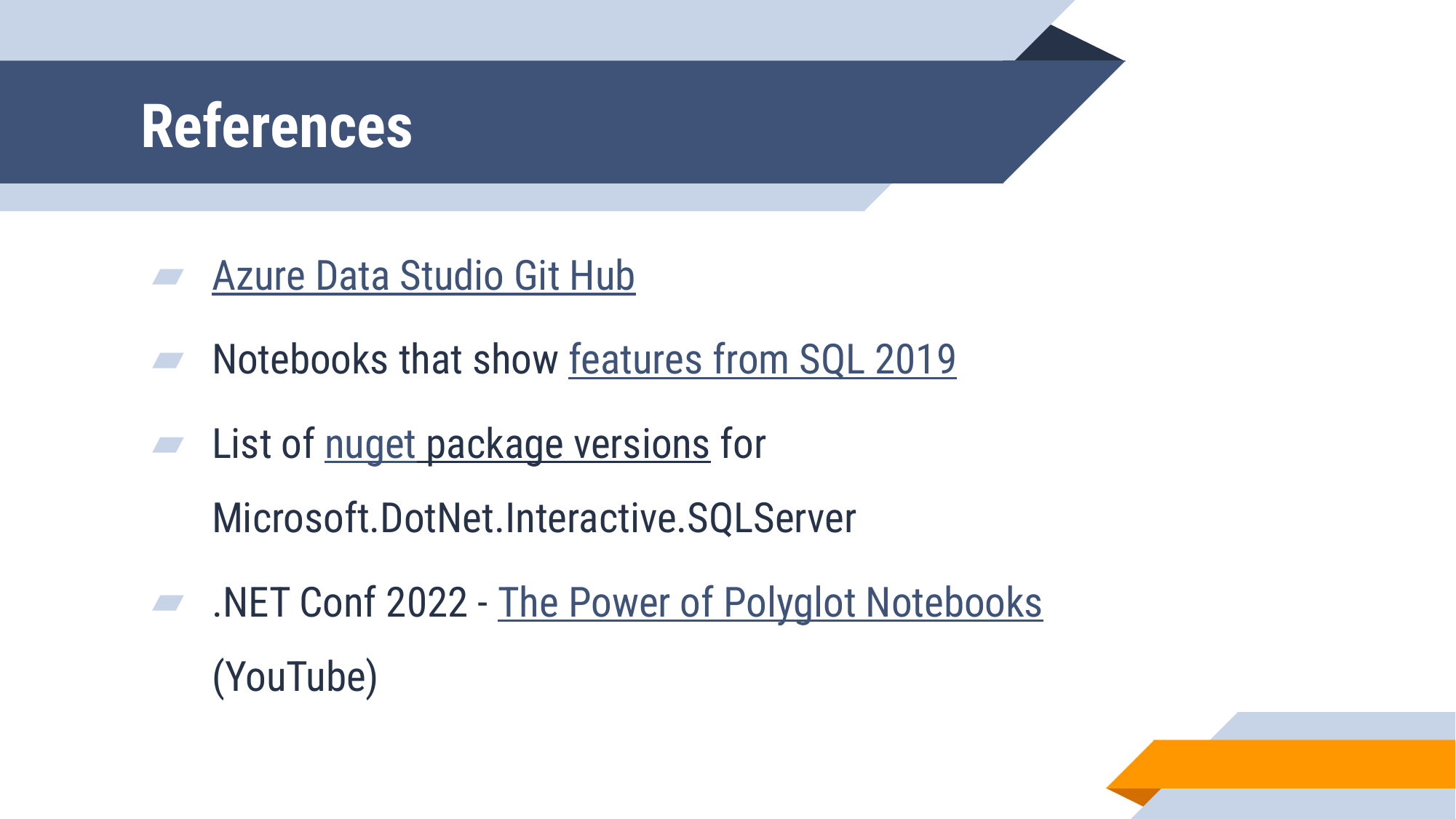

# References
Azure Data Studio Git Hub
Notebooks that show features from SQL 2019
List of nuget package versions for Microsoft.DotNet.Interactive.SQLServer
.NET Conf 2022 - The Power of Polyglot Notebooks (YouTube)